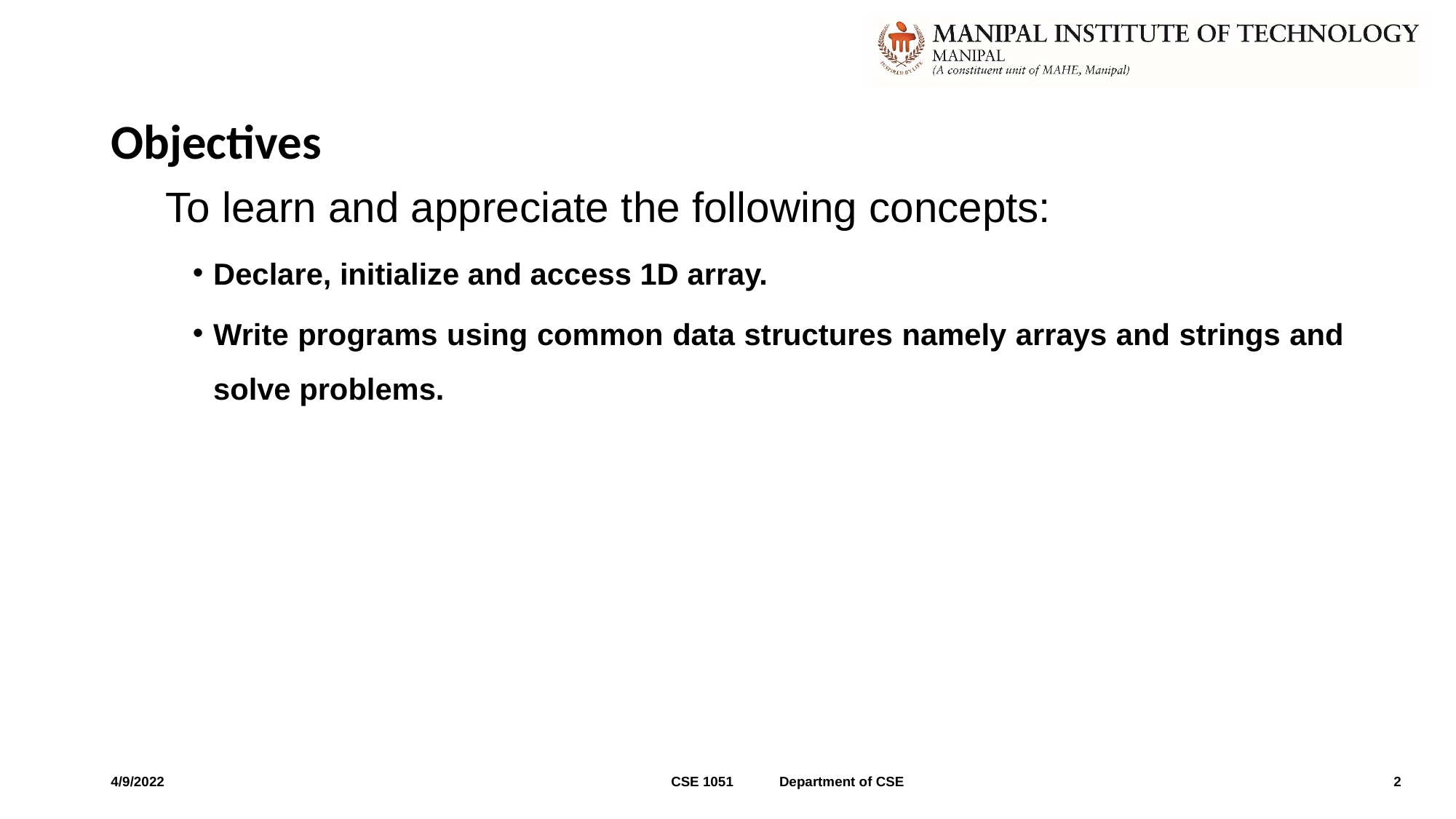

# Objectives
To learn and appreciate the following concepts:
Declare, initialize and access 1D array.
Write programs using common data structures namely arrays and strings and solve problems.
4/9/2022
CSE 1051            Department of CSE
2